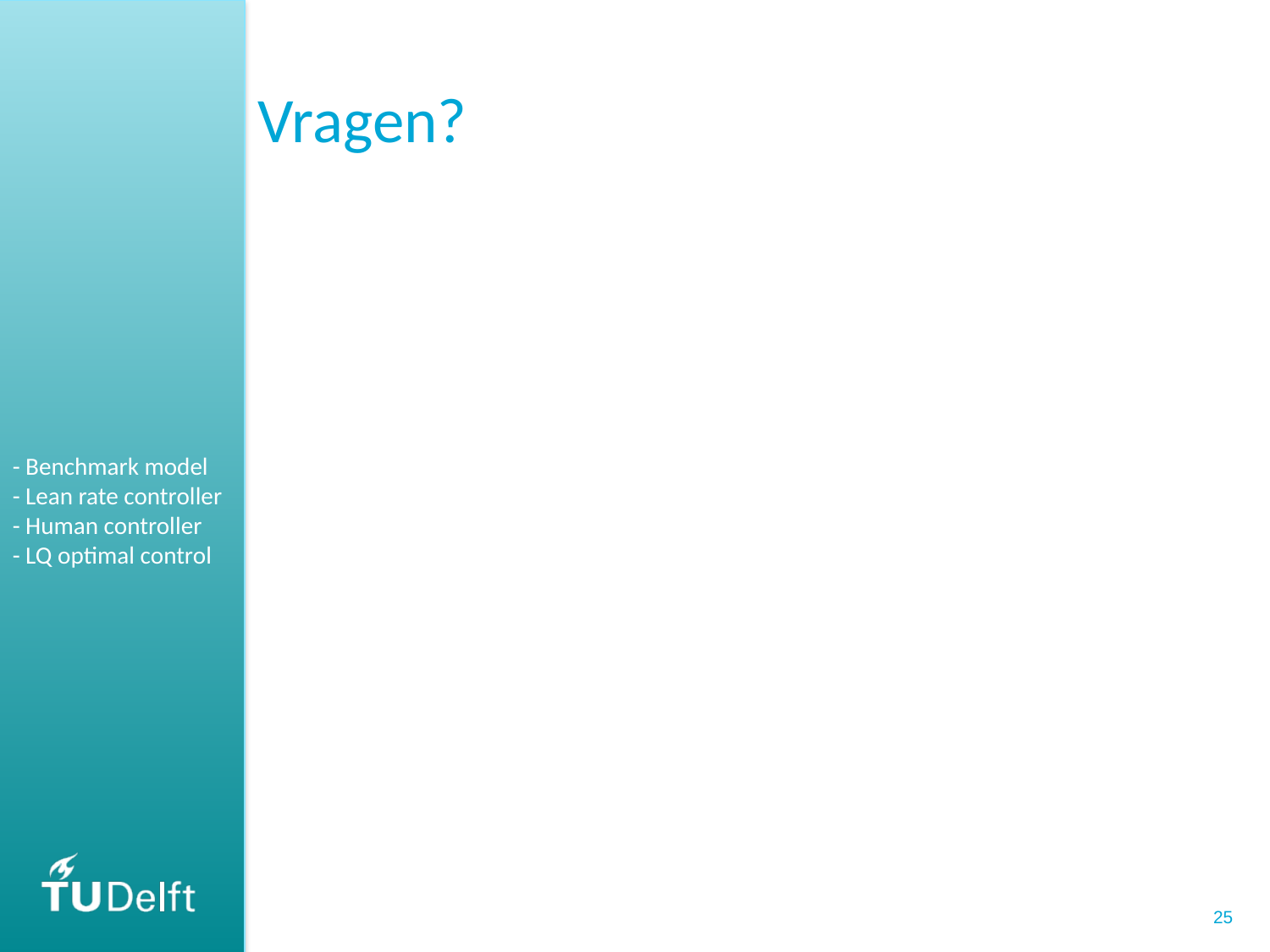

# Vragen?

- Benchmark model
- Lean rate controller
- Human controller
- LQ optimal control